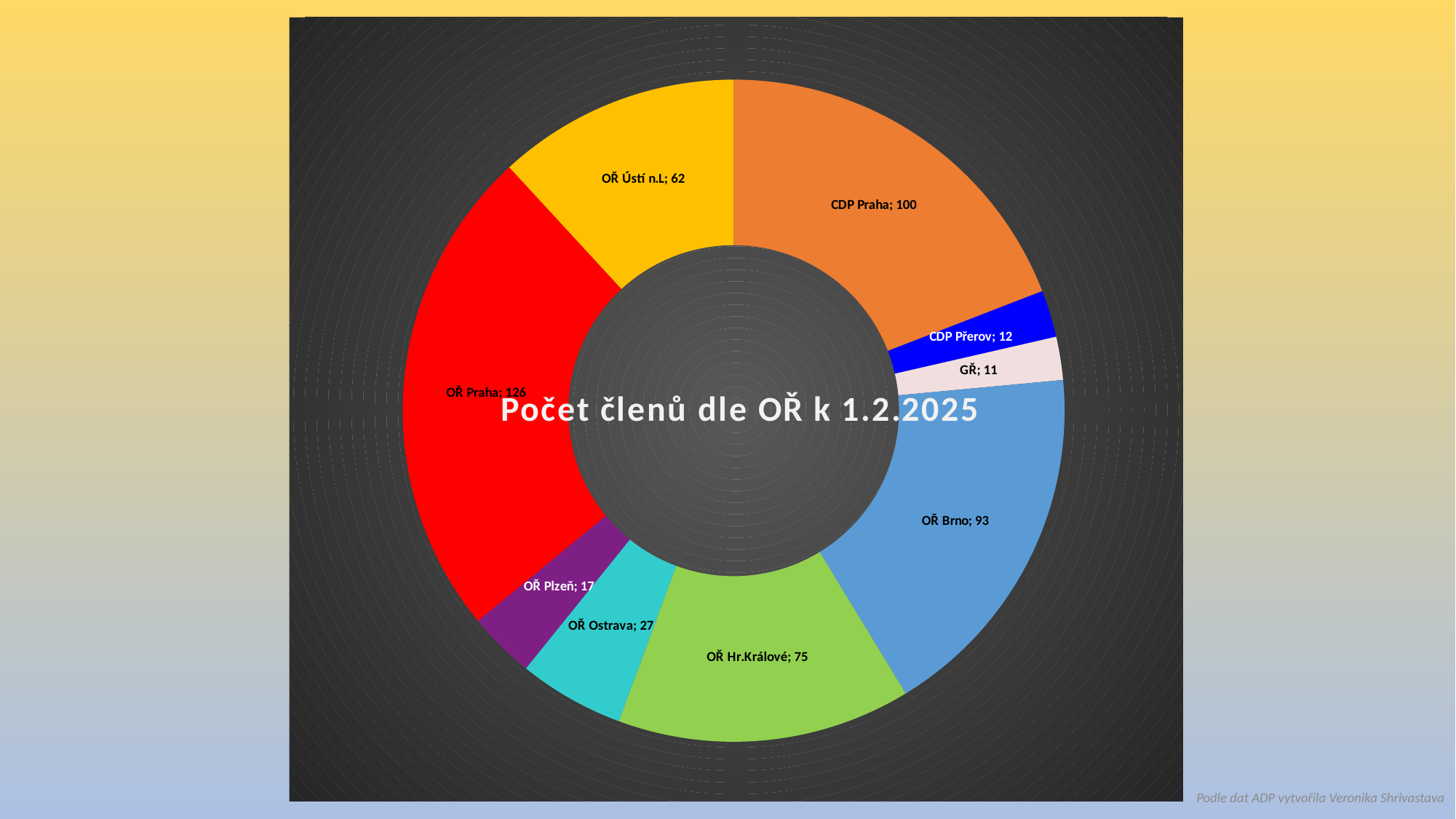

### Chart: Počet členů dle OŘ k 1.2.2025

| Category | 2025 |
|---|---|
| CDP Praha | 100.0 |
| CDP Přerov | 12.0 |
| GŘ | 11.0 |
| OŘ Brno | 93.0 |
| OŘ Hr.Králové | 75.0 |
| OŘ Ostrava | 27.0 |
| OŘ Plzeň | 17.0 |
| OŘ Praha | 126.0 |
| OŘ Ústí n.L | 62.0 |
Podle dat ADP vytvořila Veronika Shrivastava